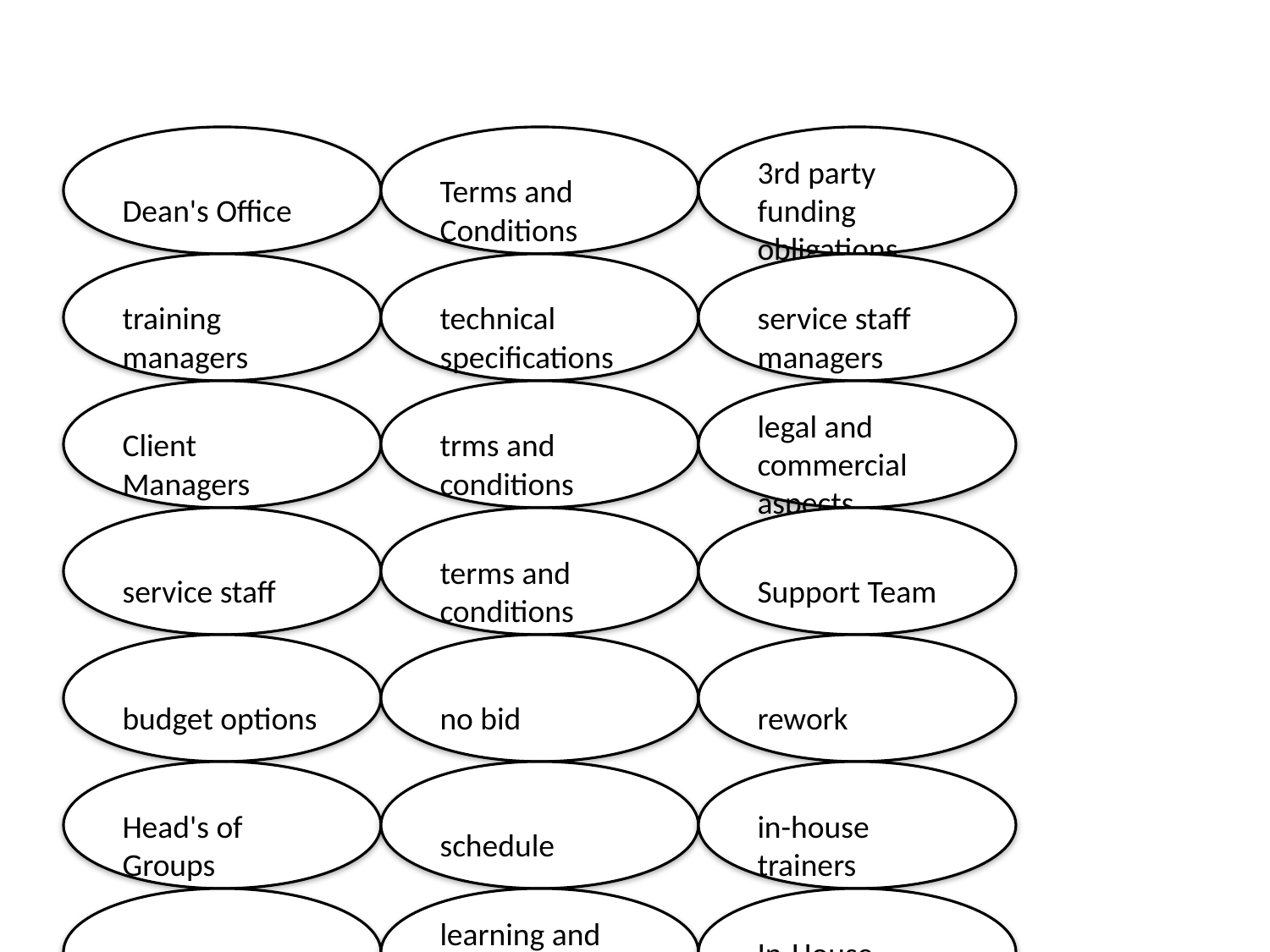

#

Dean's Office

Terms and Conditions

3rd party funding obligations

training managers

technical specifications

service staff managers

Client Managers

trms and conditions

legal and commercial aspects

service staff

terms and conditions

Support Team

budget options

no bid

rework

Head's of Groups

schedule

in-house trainers

cost

learning and teaching guidelines

In-House Trainers

submit